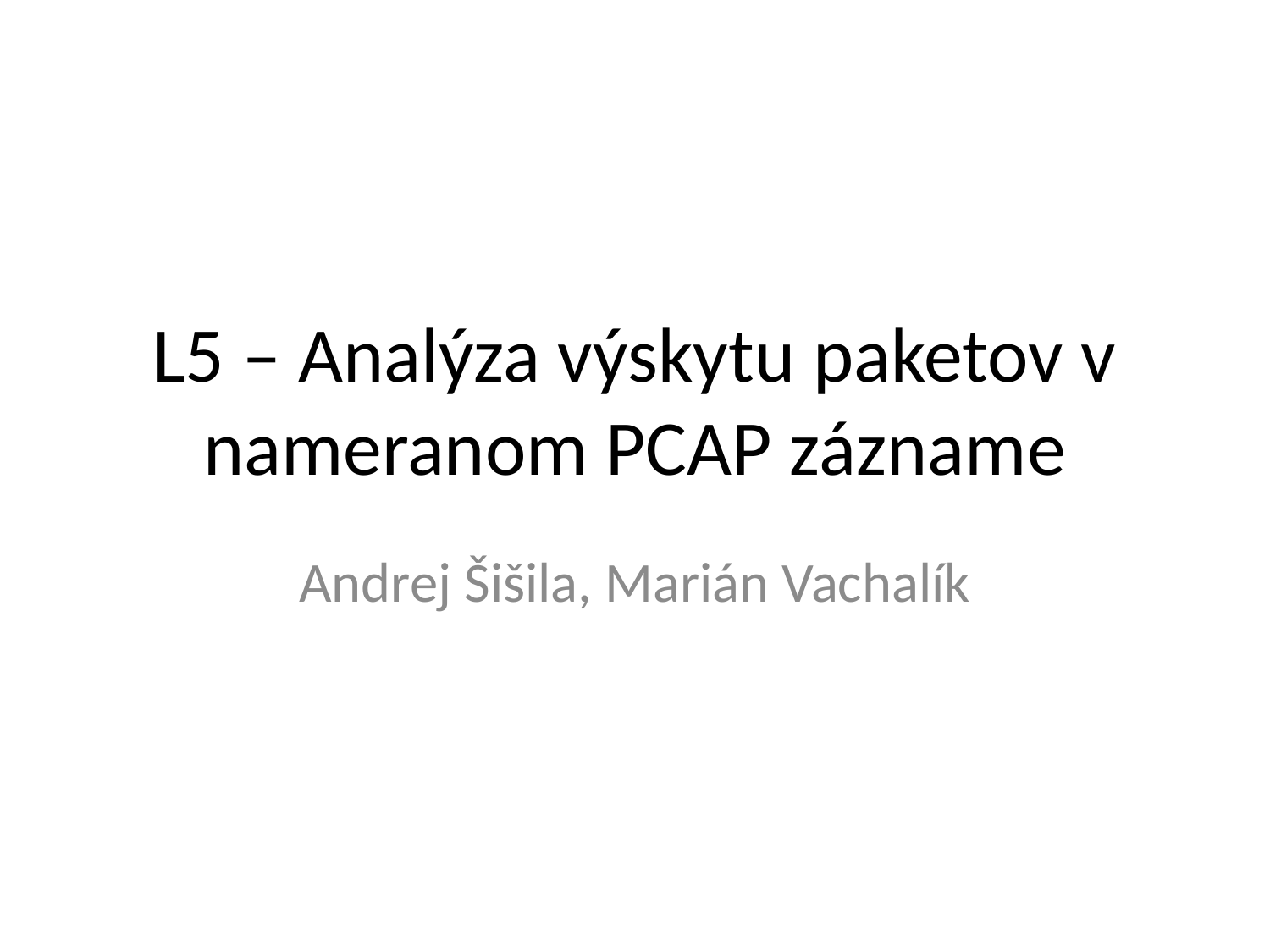

# L5 – Analýza výskytu paketov v nameranom PCAP zázname
Andrej Šišila, Marián Vachalík